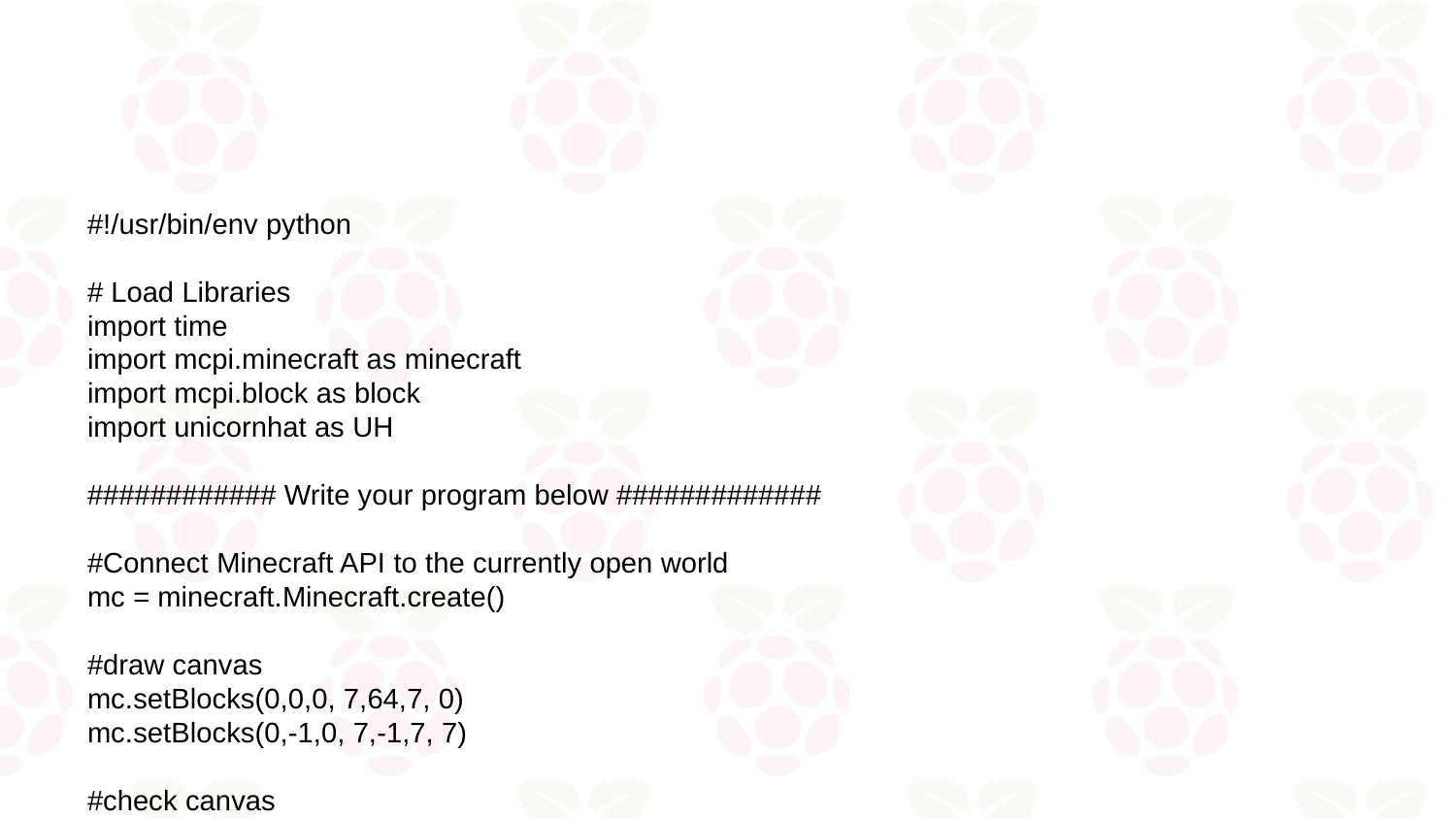

#!/usr/bin/env python

# Load Libraries
import time
import mcpi.minecraft as minecraft
import mcpi.block as block
import unicornhat as UH

############ Write your program below #############

#Connect Minecraft API to the currently open world
mc = minecraft.Minecraft.create()

#draw canvas
mc.setBlocks(0,0,0, 7,64,7, 0)
mc.setBlocks(0,-1,0, 7,-1,7, 7)

#check canvas
while True:
    for z in range(8):
   	 for x in range(8):
   		 #get the current block
   		 block = mc.getBlockWithData(x, 0, z)
   		 block_type = block.id

   		 if block_type == 35:
   			 block_colour = block.data
   			 if block_colour == 7:
   				 UH.set_pixel(x, z, 50, 50, 50)
   			 elif block_colour == 8:
   				 UH.set_pixel(x, z, 100, 100, 100)
   			 elif block_colour == 0:
   				 UH.set_pixel(x, z, 150, 150, 150)
   			 UH.show()
   		 else:
   			 UH.set_pixel(x, z, 0, 0, 0)
   			 UH.show()